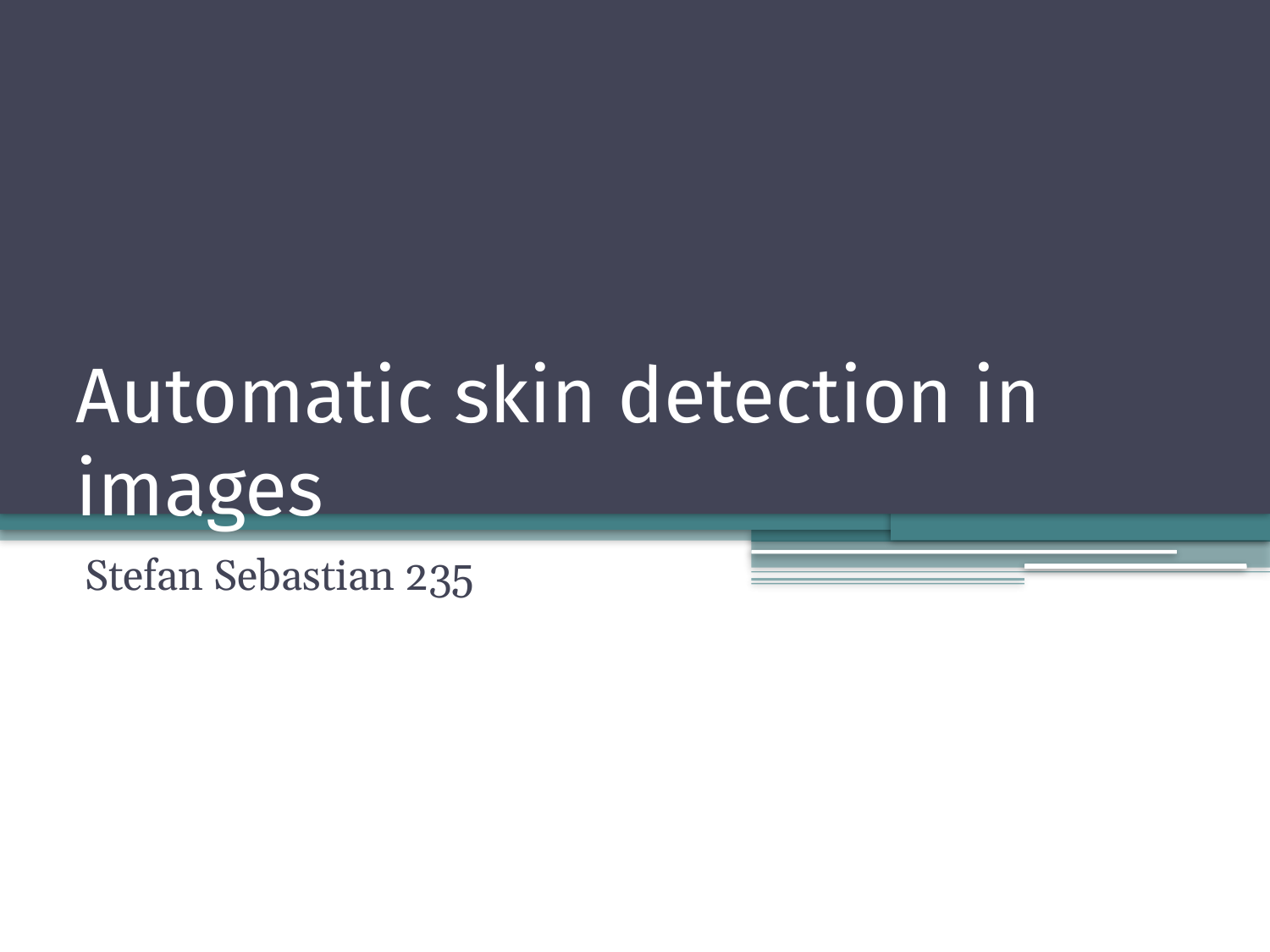

# Automatic skin detection in images
Stefan Sebastian 235